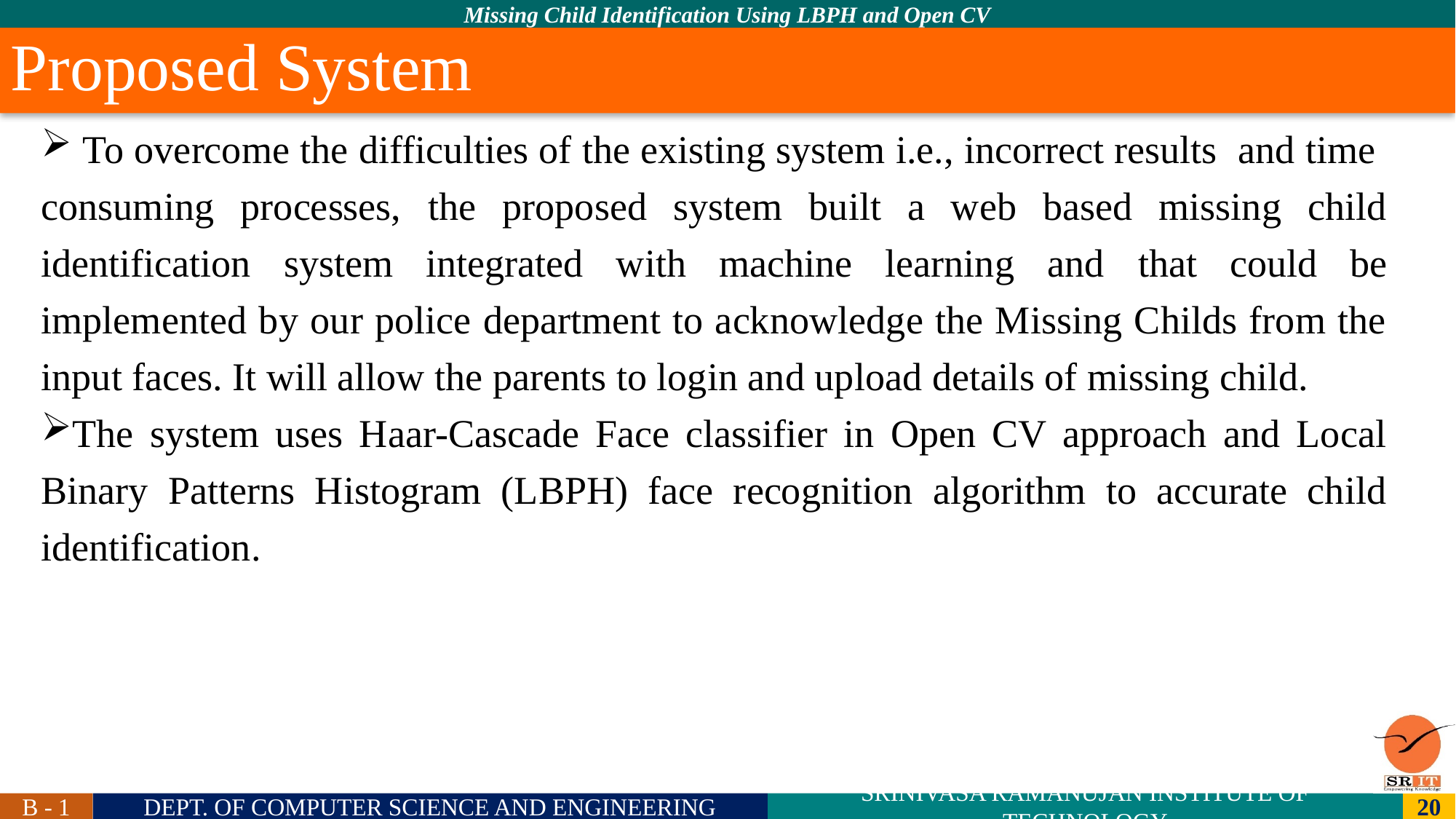

Proposed System
# To overcome the difficulties of the existing system i.e., incorrect results  and time  consuming processes, the proposed system built a web based missing child identification system integrated with machine learning and that could be implemented by our police department to acknowledge the Missing Childs from the input faces. It will allow the parents to login and upload details of missing child.
The system uses Haar-Cascade Face classifier in Open CV approach and Local Binary Patterns Histogram (LBPH) face recognition algorithm to accurate child identification.